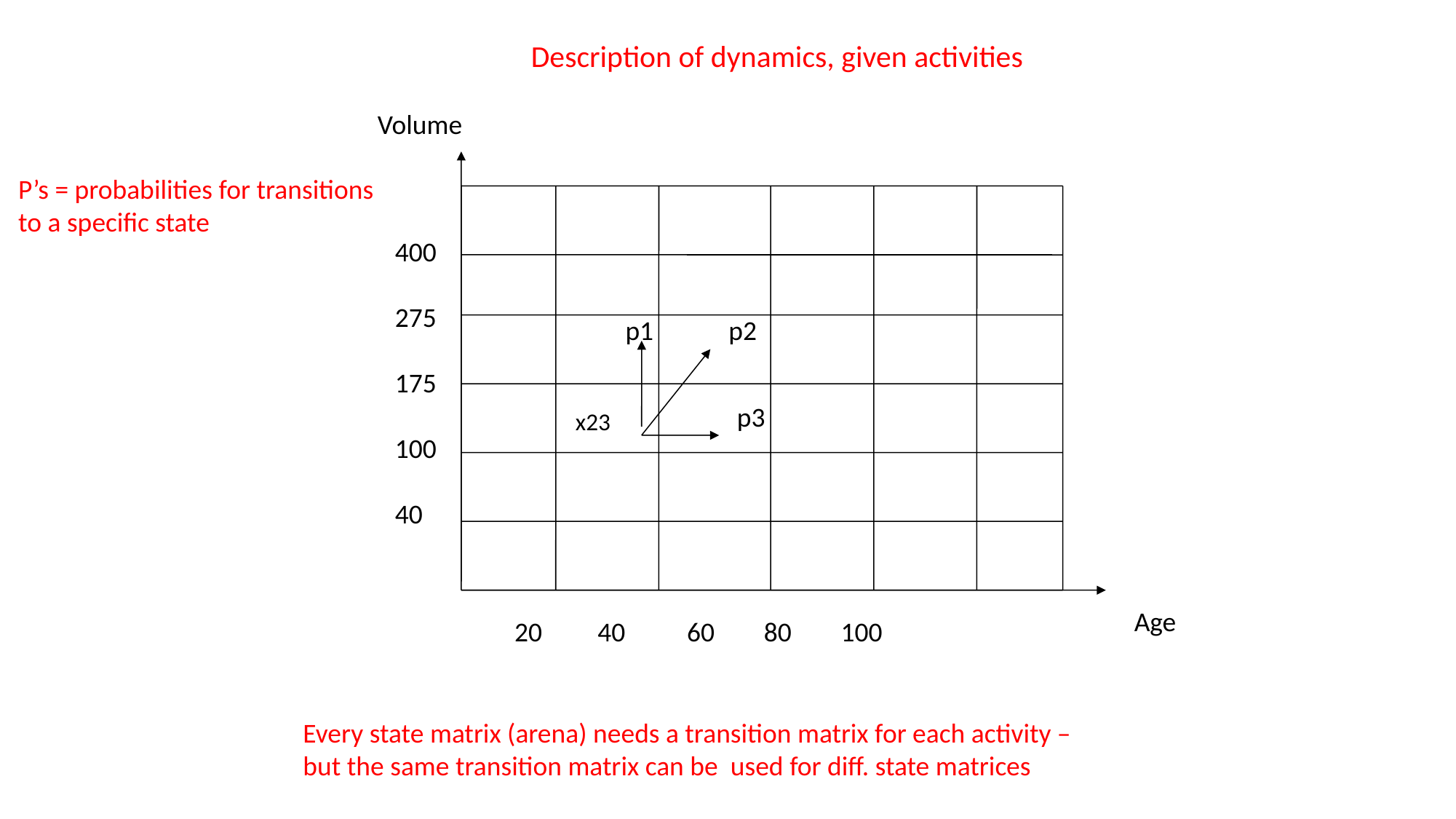

Description of dynamics, given activities
Volume

P’s = probabilities for transitions
to a specific state

400

275

175

100

40

p1
p2

p3
x23

Age
        20         40          60        80        100
Every state matrix (arena) needs a transition matrix for each activity – but the same transition matrix can be  used for diff. state matrices